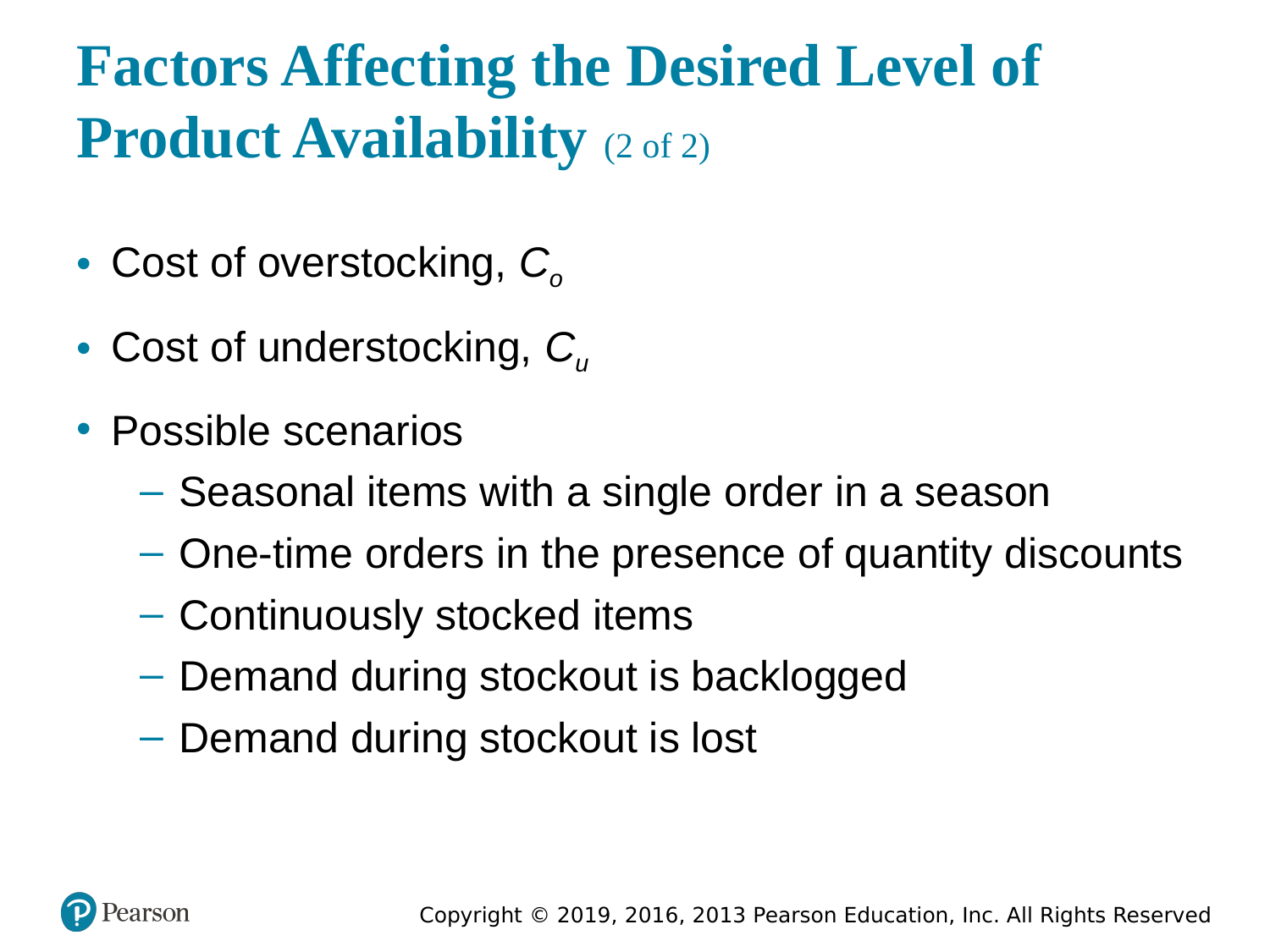

# Factors Affecting the Desired Level of Product Availability (2 of 2)
Cost of overstocking, Co
Cost of understocking, Cu
Possible scenarios
Seasonal items with a single order in a season
One-time orders in the presence of quantity discounts
Continuously stocked items
Demand during stockout is backlogged
Demand during stockout is lost